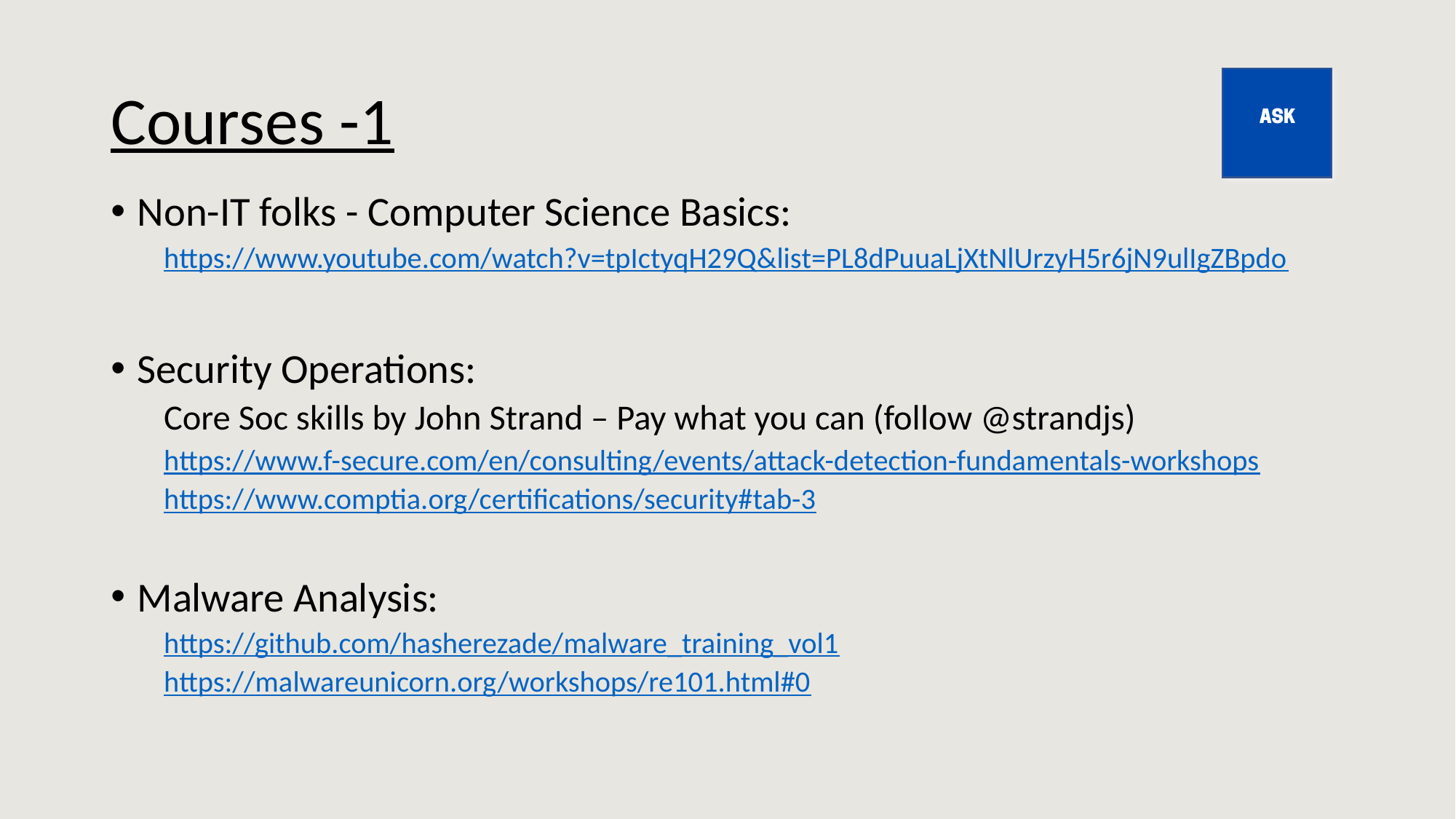

# Courses -1
Non-IT folks - Computer Science Basics:
https://www.youtube.com/watch?v=tpIctyqH29Q&list=PL8dPuuaLjXtNlUrzyH5r6jN9ulIgZBpdo

Security Operations:
Core Soc skills by John Strand – Pay what you can (follow @strandjs)
https://www.f-secure.com/en/consulting/events/attack-detection-fundamentals-workshops
https://www.comptia.org/certifications/security#tab-3

Malware Analysis:
https://github.com/hasherezade/malware_training_vol1
https://malwareunicorn.org/workshops/re101.html#0